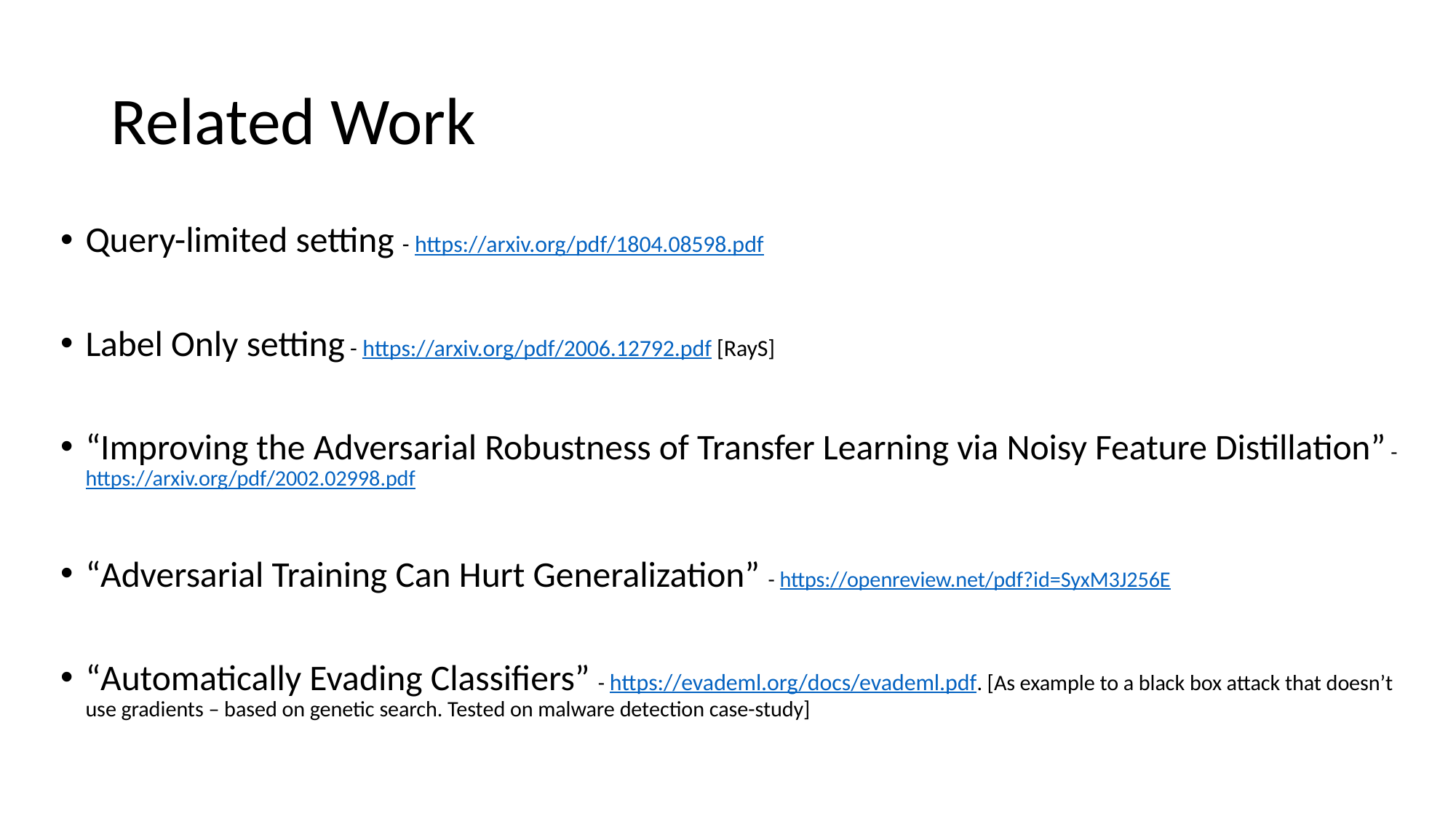

# Related Work
Query-limited setting - https://arxiv.org/pdf/1804.08598.pdf

Label Only setting - https://arxiv.org/pdf/2006.12792.pdf [RayS]

“Improving the Adversarial Robustness of Transfer Learning via Noisy Feature Distillation” - https://arxiv.org/pdf/2002.02998.pdf

“Adversarial Training Can Hurt Generalization” - https://openreview.net/pdf?id=SyxM3J256E

“Automatically Evading Classifiers” - https://evademl.org/docs/evademl.pdf. [As example to a black box attack that doesn’t use gradients – based on genetic search. Tested on malware detection case-study]